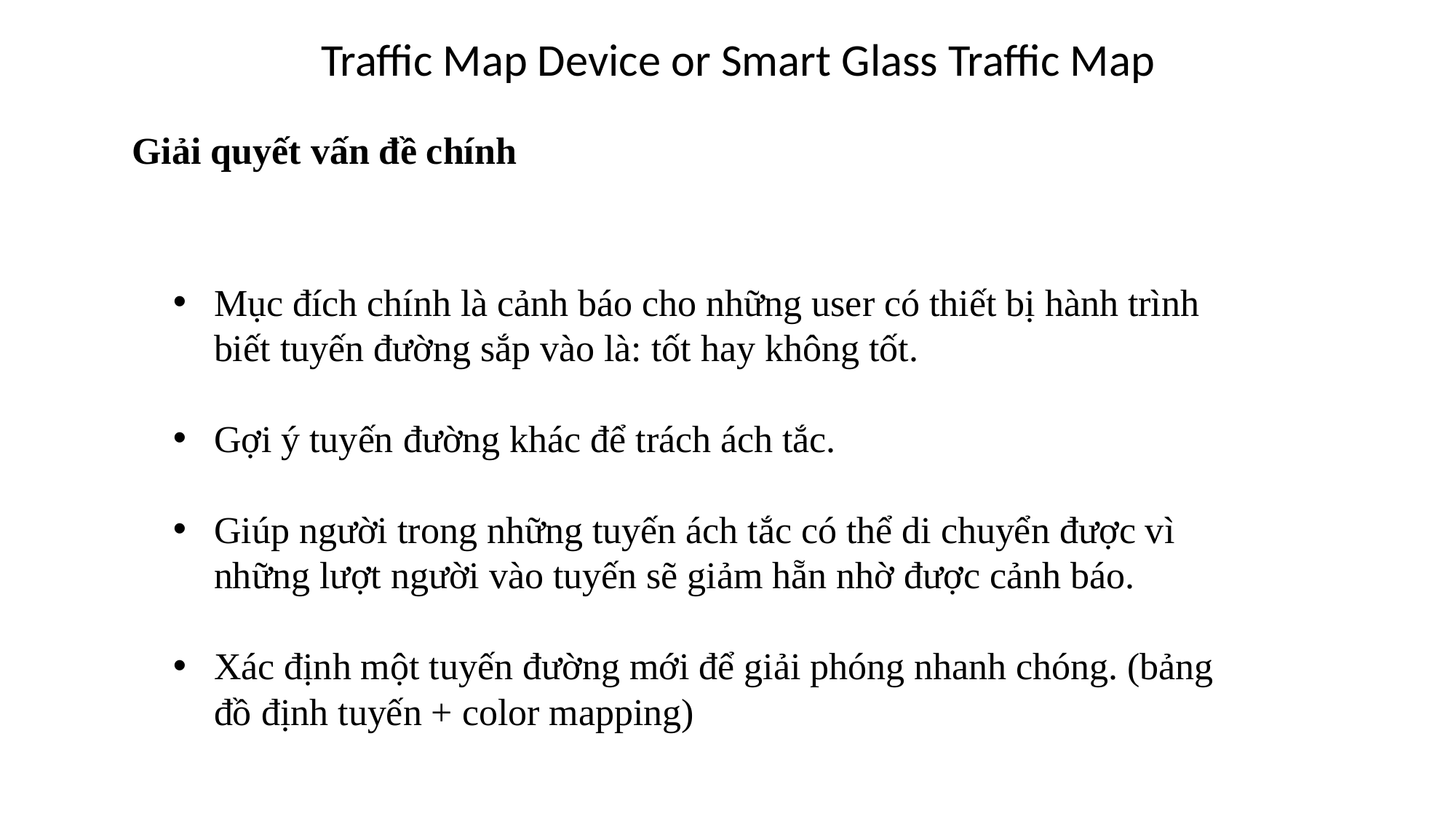

Traffic Map Device or Smart Glass Traffic Map
Giải quyết vấn đề chính
Mục đích chính là cảnh báo cho những user có thiết bị hành trình biết tuyến đường sắp vào là: tốt hay không tốt.

Gợi ý tuyến đường khác để trách ách tắc.

Giúp người trong những tuyến ách tắc có thể di chuyển được vì những lượt người vào tuyến sẽ giảm hẵn nhờ được cảnh báo.

Xác định một tuyến đường mới để giải phóng nhanh chóng. (bảng đồ định tuyến + color mapping)